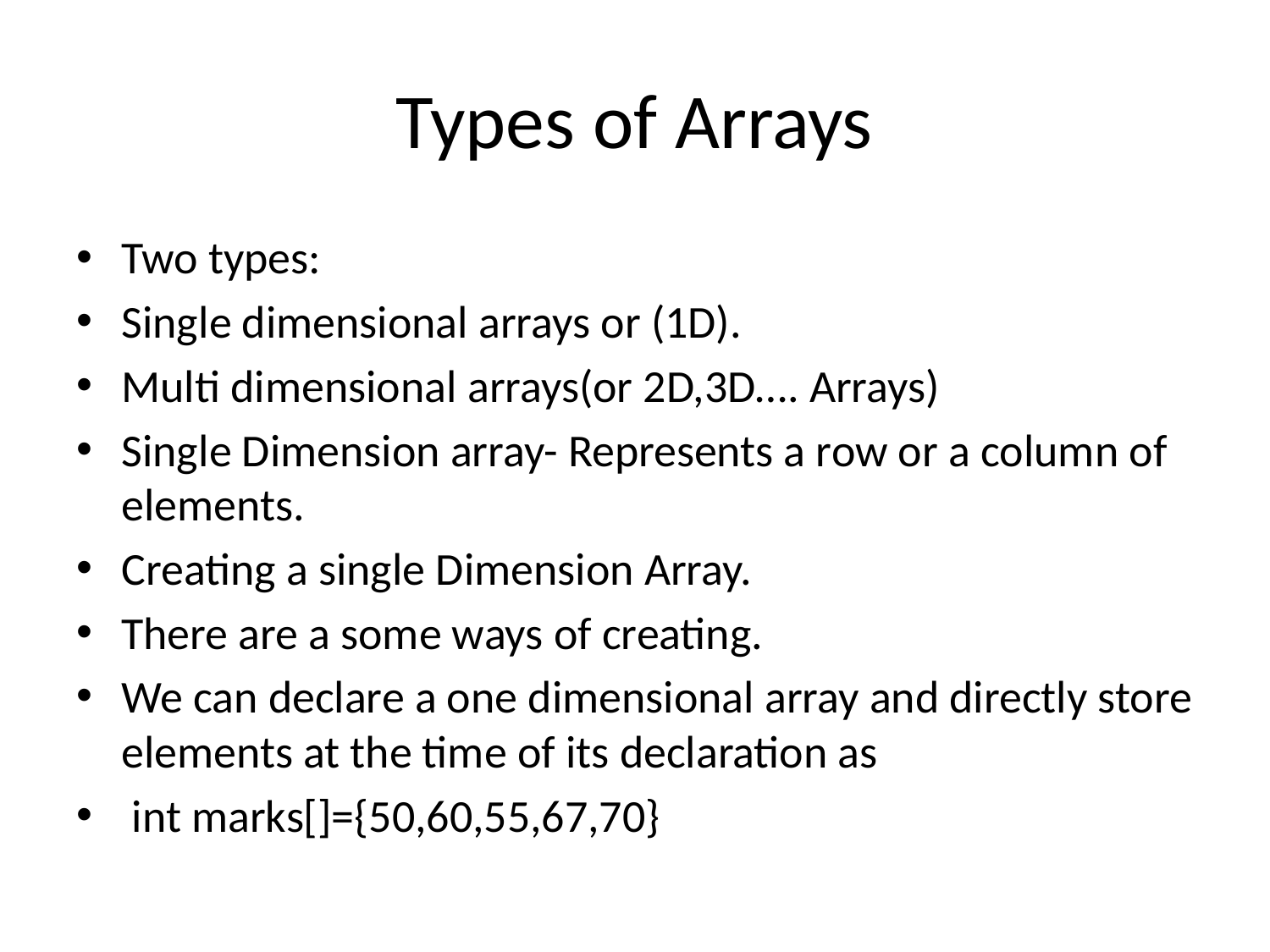

# Types of Arrays
Two types:
Single dimensional arrays or (1D).
Multi dimensional arrays(or 2D,3D…. Arrays)
Single Dimension array- Represents a row or a column of elements.
Creating a single Dimension Array.
There are a some ways of creating.
We can declare a one dimensional array and directly store elements at the time of its declaration as
 int marks[]={50,60,55,67,70}